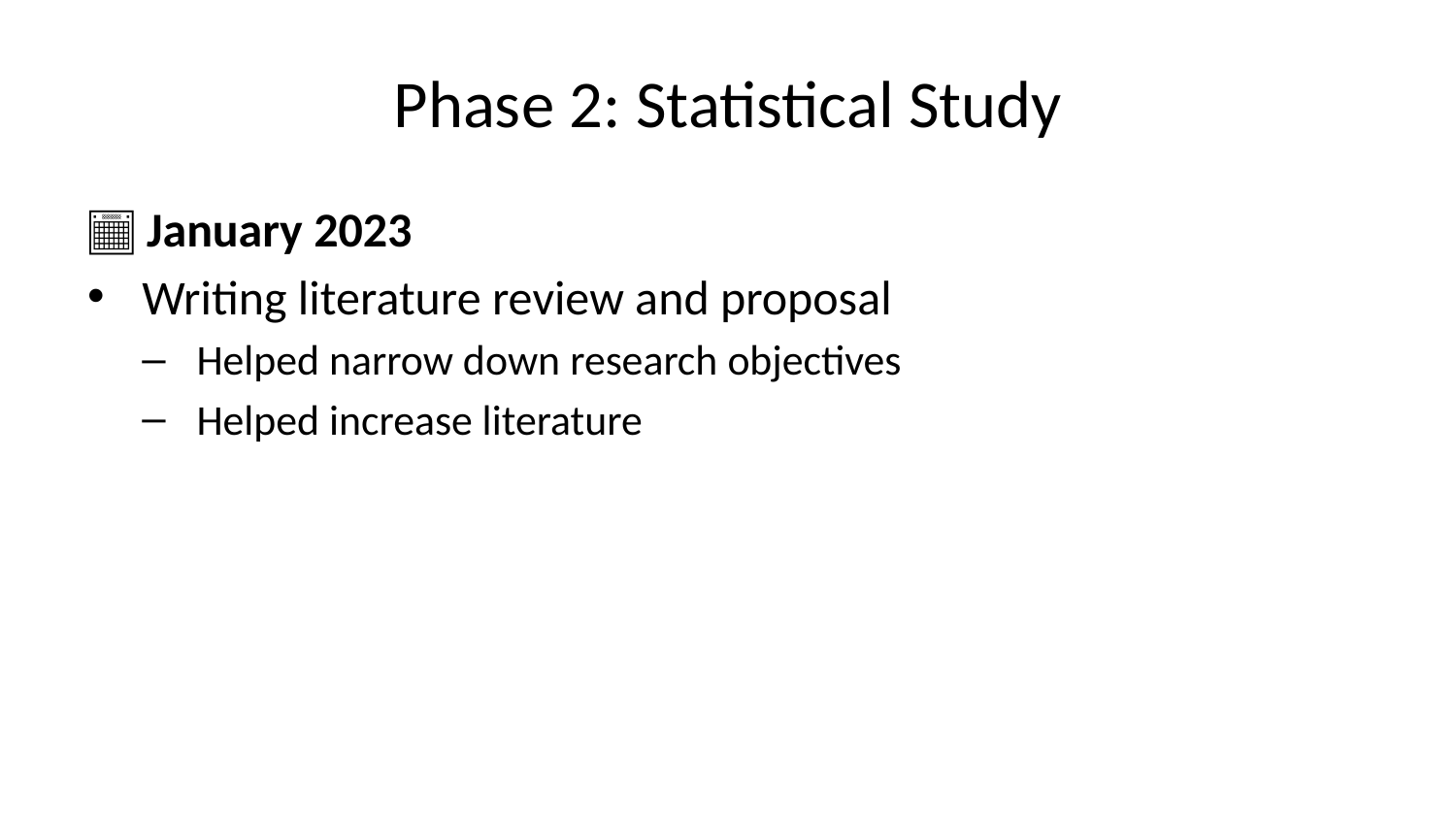

# Phase 2: Statistical Study
📅 January 2023
Writing literature review and proposal
Helped narrow down research objectives
Helped increase literature